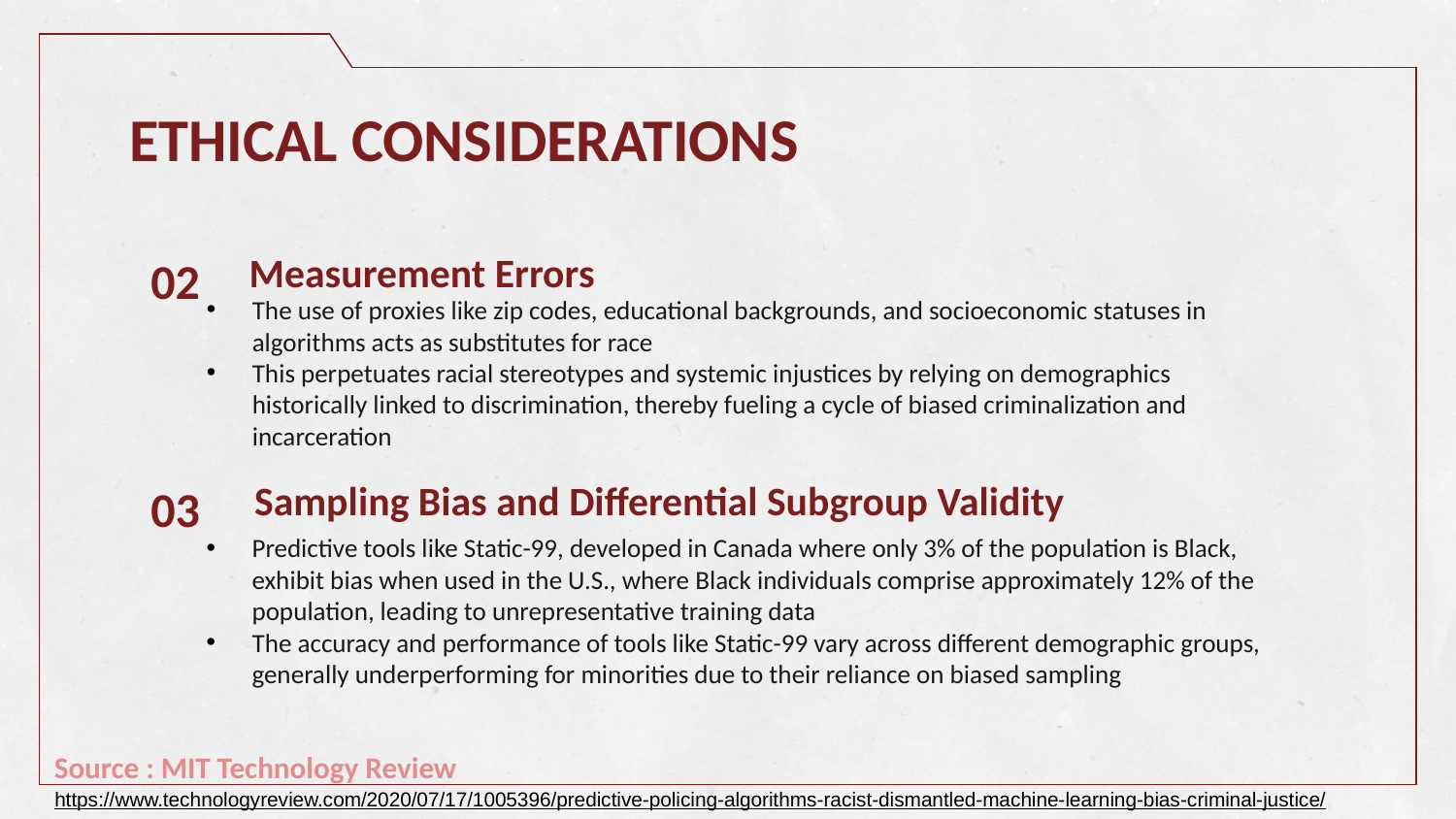

# ETHICAL CONSIDERATIONS
02
Measurement Errors
The use of proxies like zip codes, educational backgrounds, and socioeconomic statuses in algorithms acts as substitutes for race
This perpetuates racial stereotypes and systemic injustices by relying on demographics historically linked to discrimination, thereby fueling a cycle of biased criminalization and incarceration

03
Sampling Bias and Differential Subgroup Validity

Predictive tools like Static-99, developed in Canada where only 3% of the population is Black, exhibit bias when used in the U.S., where Black individuals comprise approximately 12% of the population, leading to unrepresentative training data
The accuracy and performance of tools like Static-99 vary across different demographic groups, generally underperforming for minorities due to their reliance on biased sampling
Source : MIT Technology Review
https://www.technologyreview.com/2020/07/17/1005396/predictive-policing-algorithms-racist-dismantled-machine-learning-bias-criminal-justice/